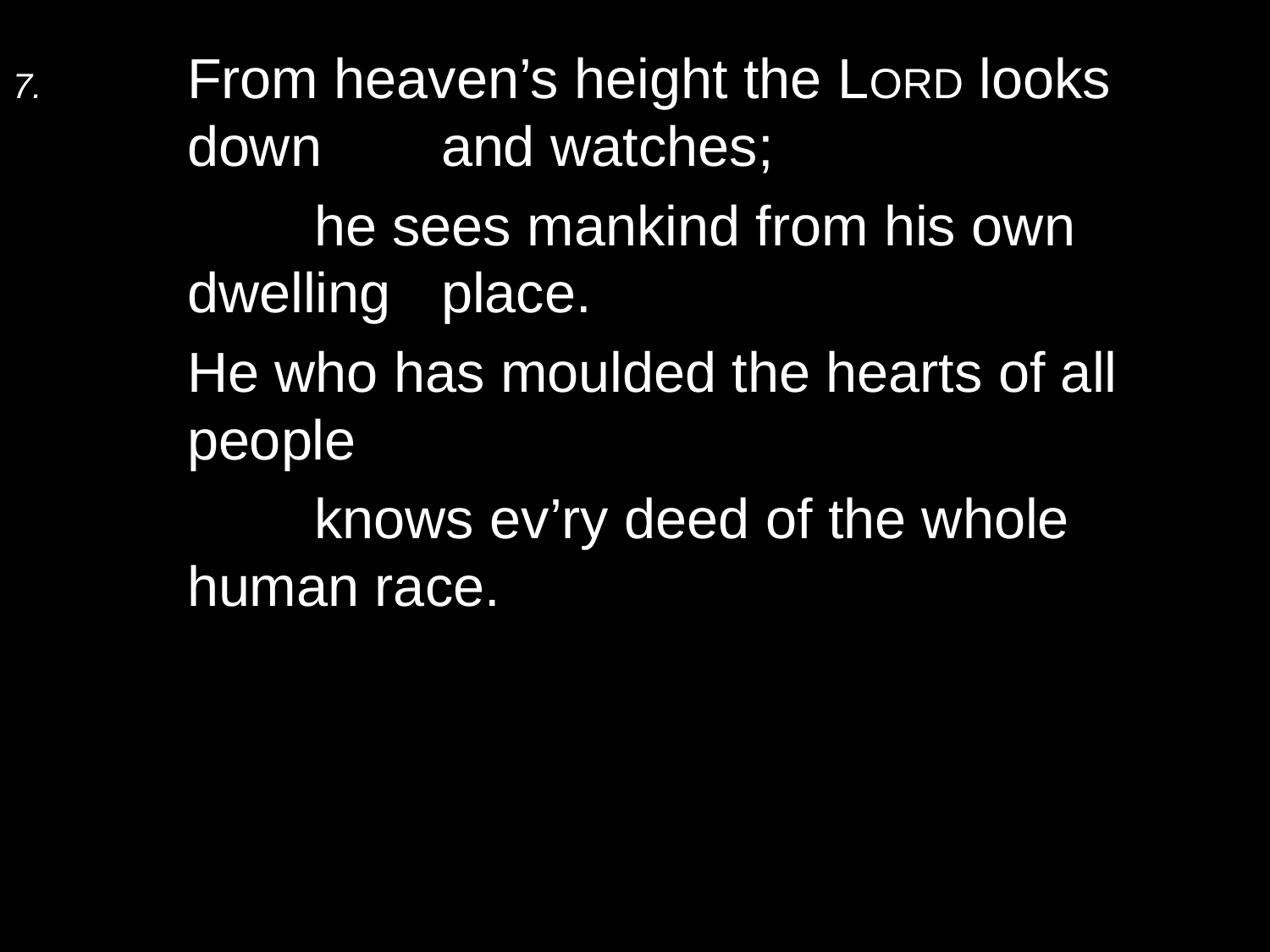

7.	From heaven’s height the Lord looks down 	and watches;
		he sees mankind from his own dwelling 	place.
	He who has moulded the hearts of all people
		knows ev’ry deed of the whole human race.